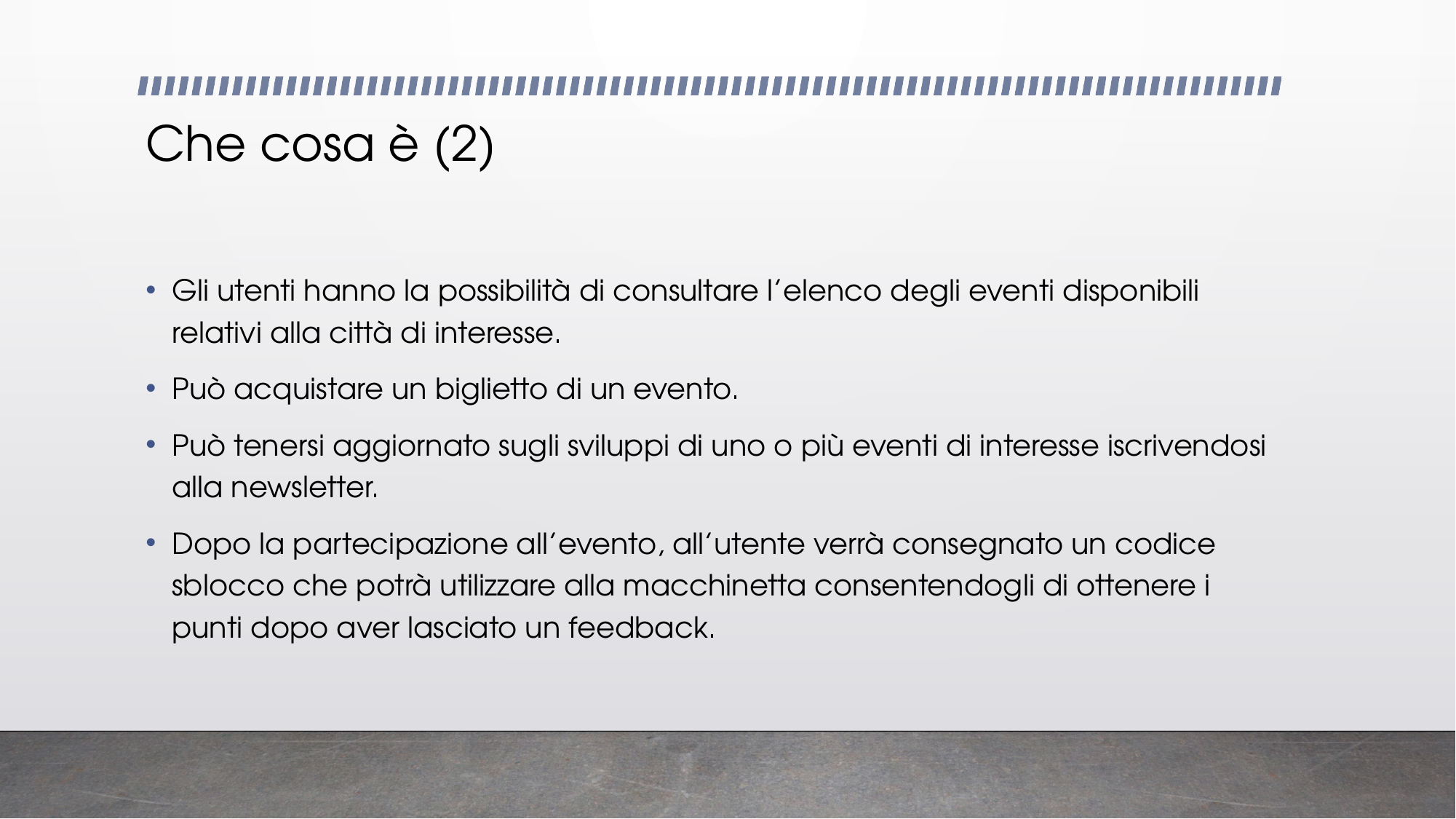

# Che cosa è (2)
Gli utenti hanno la possibilità di consultare l’elenco degli eventi disponibili relativi alla città di interesse.
Può acquistare un biglietto di un evento.
Può tenersi aggiornato sugli sviluppi di uno o più eventi di interesse iscrivendosi alla newsletter.
Dopo la partecipazione all’evento, all’utente verrà consegnato un codice sblocco che potrà utilizzare alla macchinetta consentendogli di ottenere i punti dopo aver lasciato un feedback.